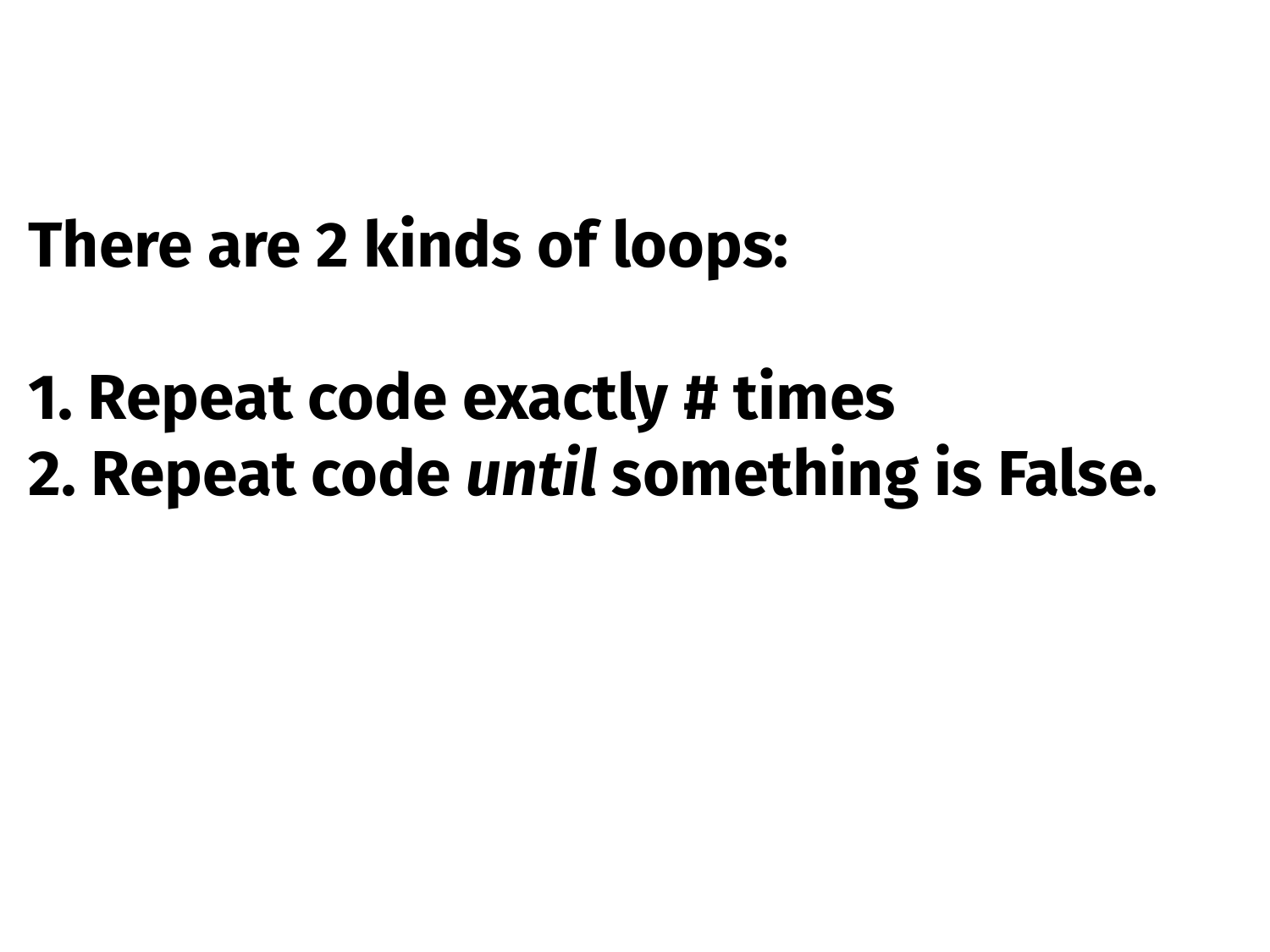

# There are 2 kinds of loops:

1. Repeat code exactly # times
2. Repeat code until something is False.